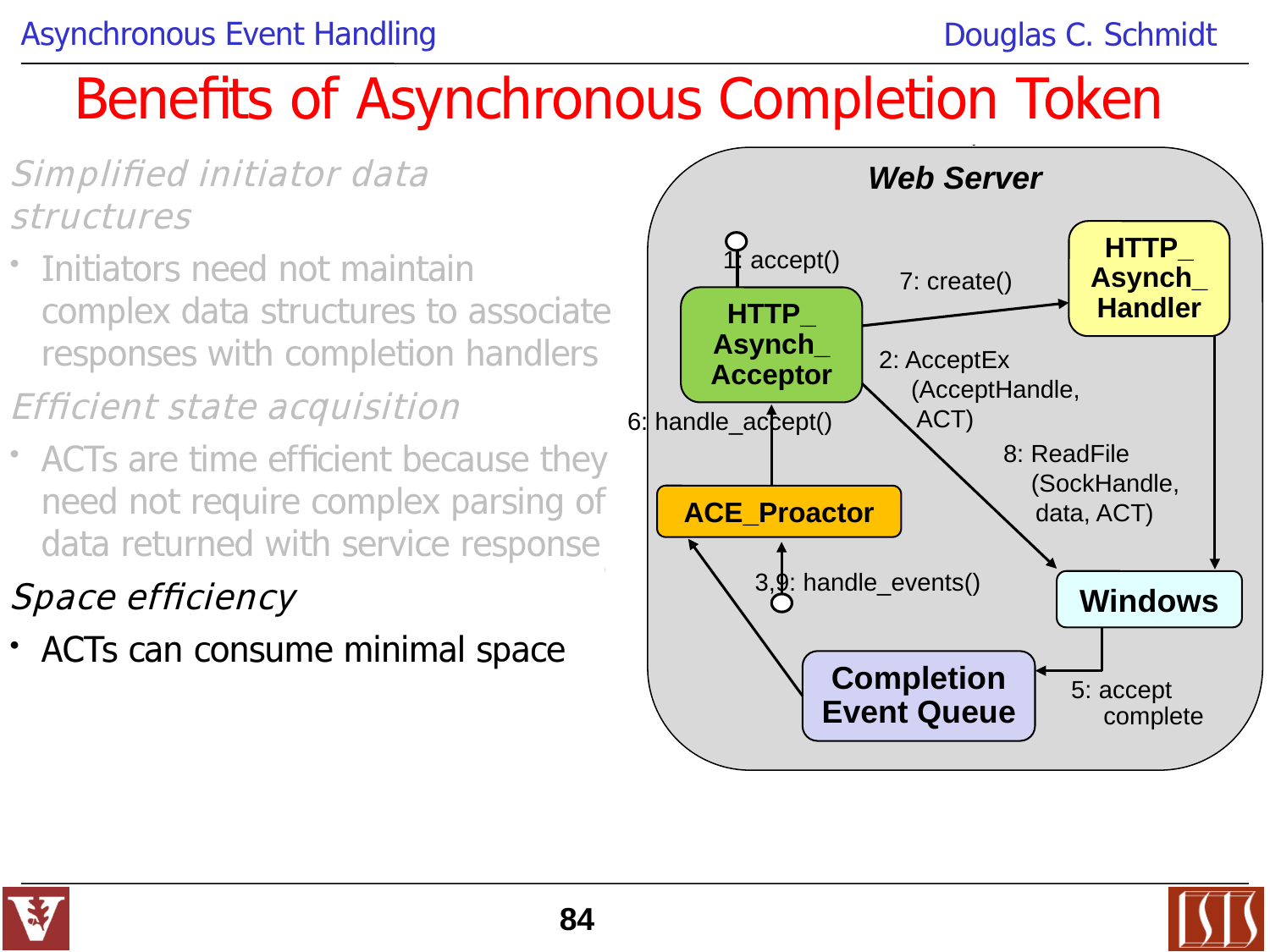

# Benefits of Asynchronous Completion Token
Simplified initiator data structures
Initiators need not maintain complex data structures to associate responses with completion handlers
Efficient state acquisition
ACTs are time efficient because they need not require complex parsing of data returned with service response
Space efficiency
ACTs can consume minimal space

Web Server
HTTP_
Asynch_
Handler

1: accept()
7: create()

HTTP_
Asynch_
Acceptor
2: AcceptEx
(AcceptHandle,
 ACT)
6: handle_accept()

8: ReadFile
    (SockHandle,
data, ACT)

ACE_Proactor

3,9: handle_events()

Windows

Completion Event Queue
5: accept
complete